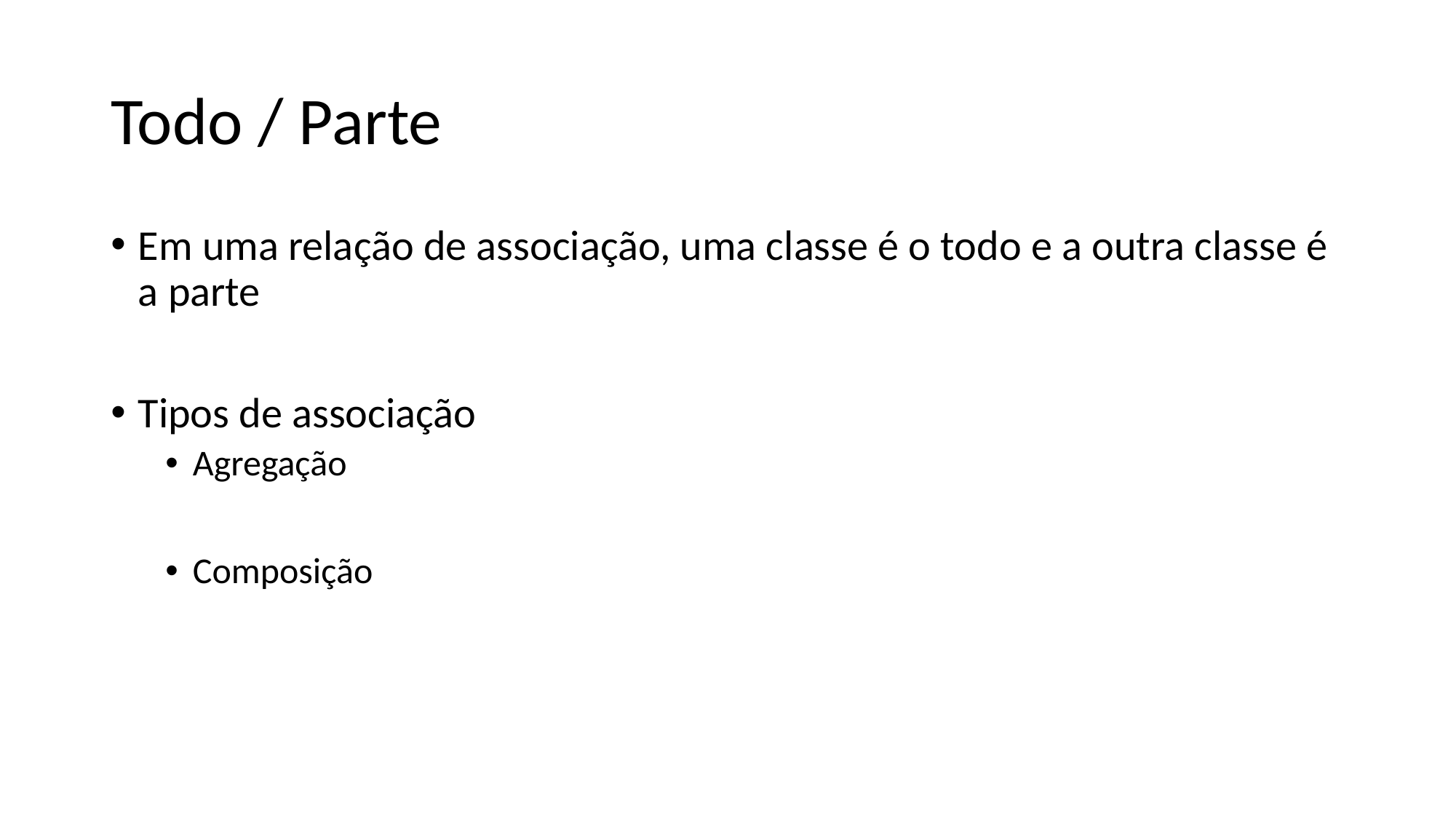

# Todo / Parte
Em uma relação de associação, uma classe é o todo e a outra classe é a parte

Tipos de associação
Agregação

Composição